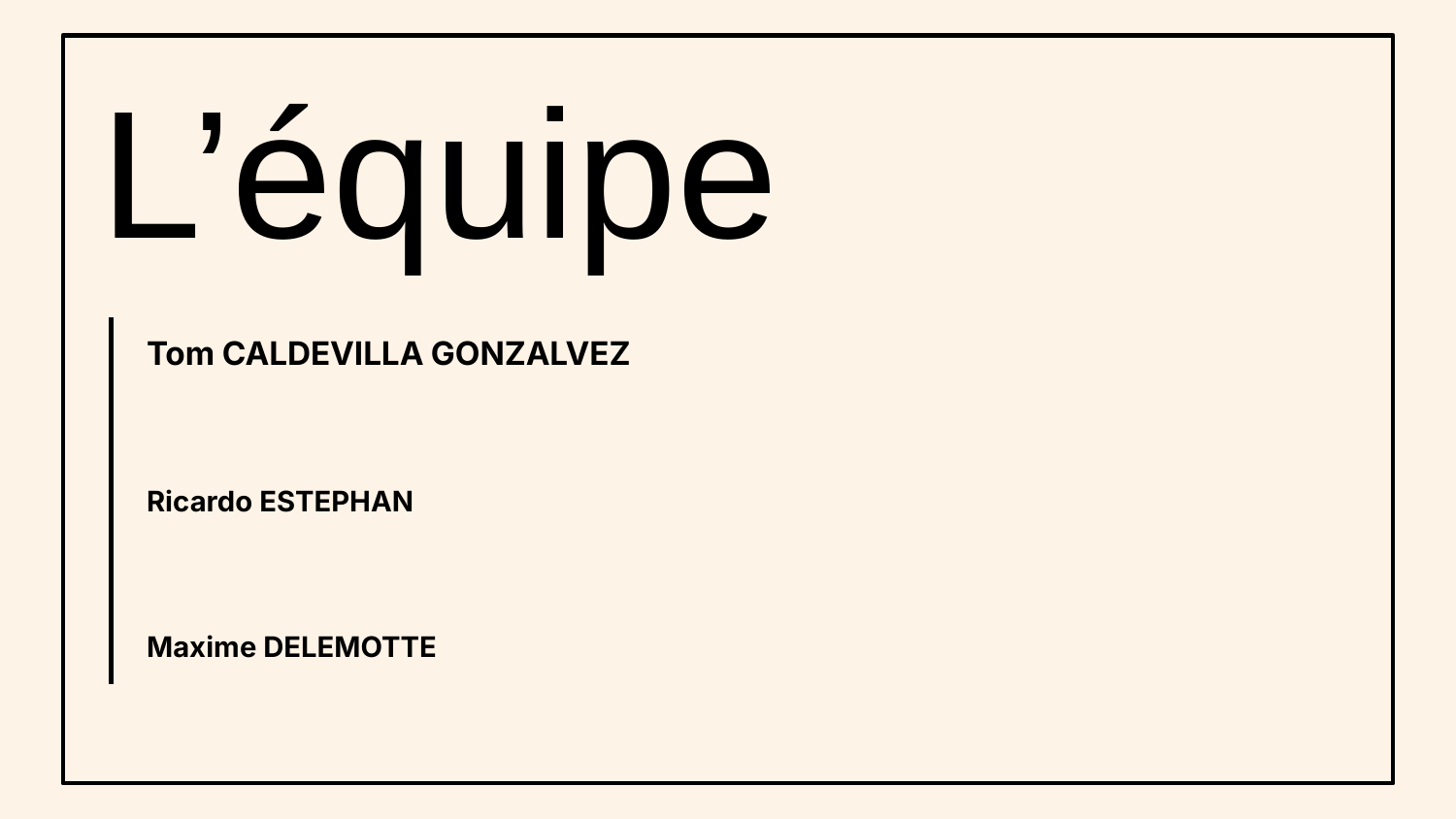

# L’équipe
Tom CALDEVILLA GONZALVEZ
Ricardo ESTEPHAN
Maxime DELEMOTTE